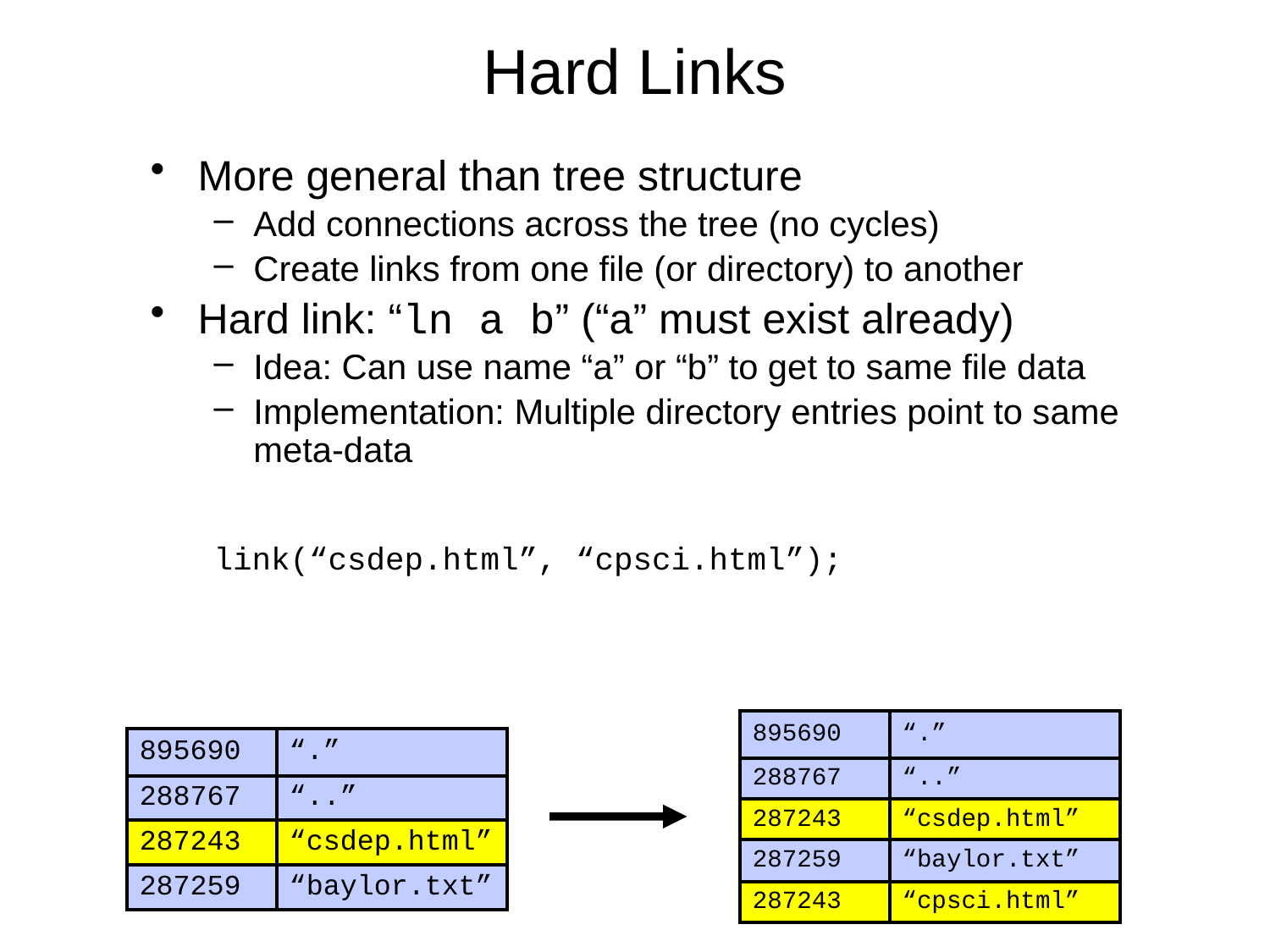

# Hard Links
More general than tree structure
Add connections across the tree (no cycles)
Create links from one file (or directory) to another
Hard link: “ln a b” (“a” must exist already)
Idea: Can use name “a” or “b” to get to same file data
Implementation: Multiple directory entries point to same meta-data

link(“csdep.html”, “cpsci.html”);

| 895690 | “.” |
| --- | --- |
| 288767 | “..” |
| 287243 | “csdep.html” |
| 287259 | “baylor.txt” |
| 287243 | “cpsci.html” |
| 895690 | “.” |
| --- | --- |
| 288767 | “..” |
| 287243 | “csdep.html” |
| 287259 | “baylor.txt” |